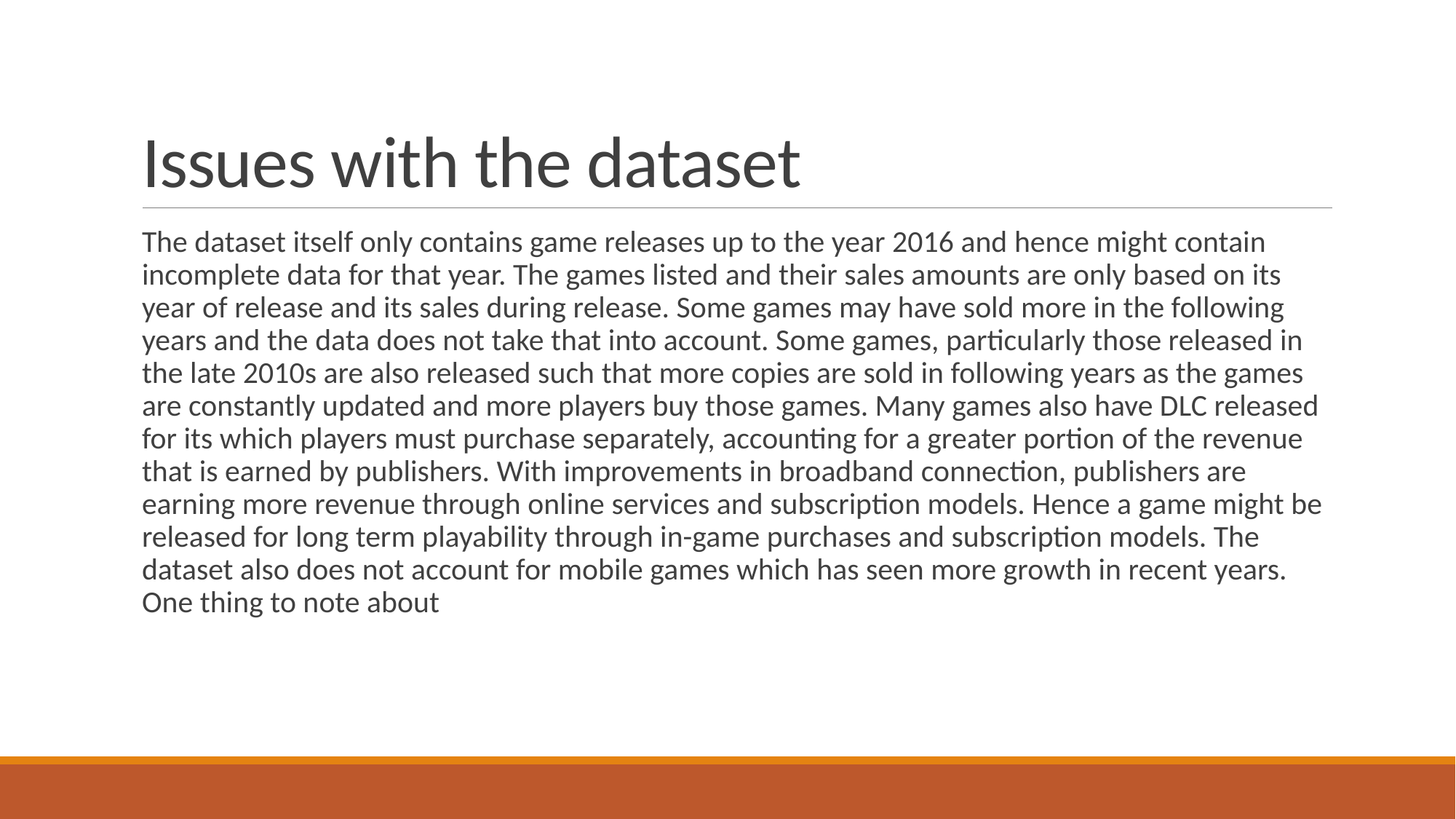

# Issues with the dataset
The dataset itself only contains game releases up to the year 2016 and hence might contain incomplete data for that year. The games listed and their sales amounts are only based on its year of release and its sales during release. Some games may have sold more in the following years and the data does not take that into account. Some games, particularly those released in the late 2010s are also released such that more copies are sold in following years as the games are constantly updated and more players buy those games. Many games also have DLC released for its which players must purchase separately, accounting for a greater portion of the revenue that is earned by publishers. With improvements in broadband connection, publishers are earning more revenue through online services and subscription models. Hence a game might be released for long term playability through in-game purchases and subscription models. The dataset also does not account for mobile games which has seen more growth in recent years. One thing to note about